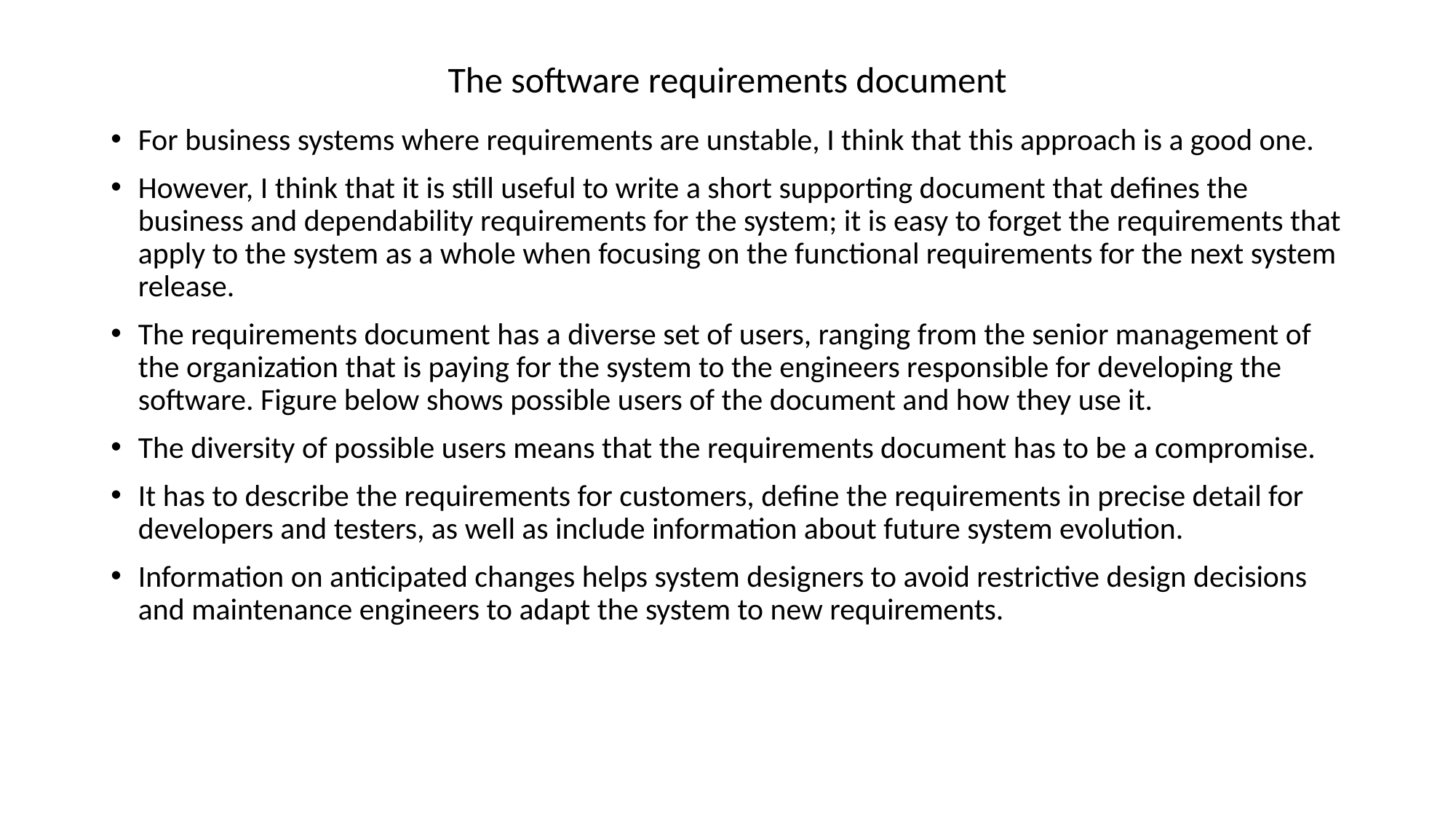

# The software requirements document
For business systems where requirements are unstable, I think that this approach is a good one.
However, I think that it is still useful to write a short supporting document that defines the business and dependability requirements for the system; it is easy to forget the requirements that apply to the system as a whole when focusing on the functional requirements for the next system release.
The requirements document has a diverse set of users, ranging from the senior management of the organization that is paying for the system to the engineers responsible for developing the software. Figure below shows possible users of the document and how they use it.
The diversity of possible users means that the requirements document has to be a compromise.
It has to describe the requirements for customers, define the requirements in precise detail for developers and testers, as well as include information about future system evolution.
Information on anticipated changes helps system designers to avoid restrictive design decisions and maintenance engineers to adapt the system to new requirements.